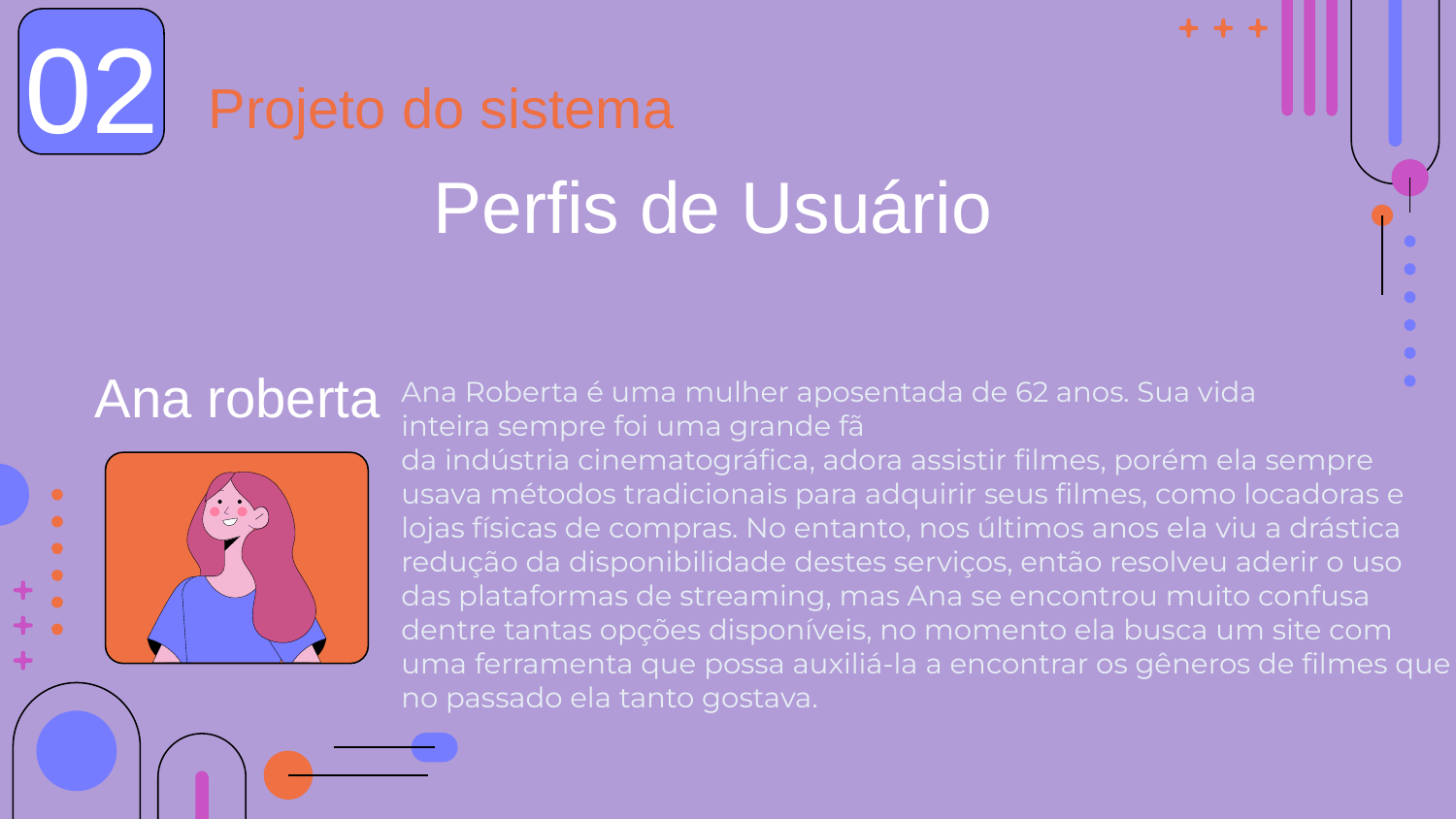

Projeto do sistema

02
Perfis de Usuário
Ana Roberta é uma mulher aposentada de 62 anos. Sua vida inteira sempre foi uma grande fã da indústria cinematográfica, adora assistir filmes, porém ela sempre usava métodos tradicionais para adquirir seus filmes, como locadoras e lojas físicas de compras. No entanto, nos últimos anos ela viu a drástica redução da disponibilidade destes serviços, então resolveu aderir o uso das plataformas de streaming, mas Ana se encontrou muito confusa dentre tantas opções disponíveis, no momento ela busca um site com uma ferramenta que possa auxiliá-la a encontrar os gêneros de filmes que no passado ela tanto gostava.
# Ana roberta